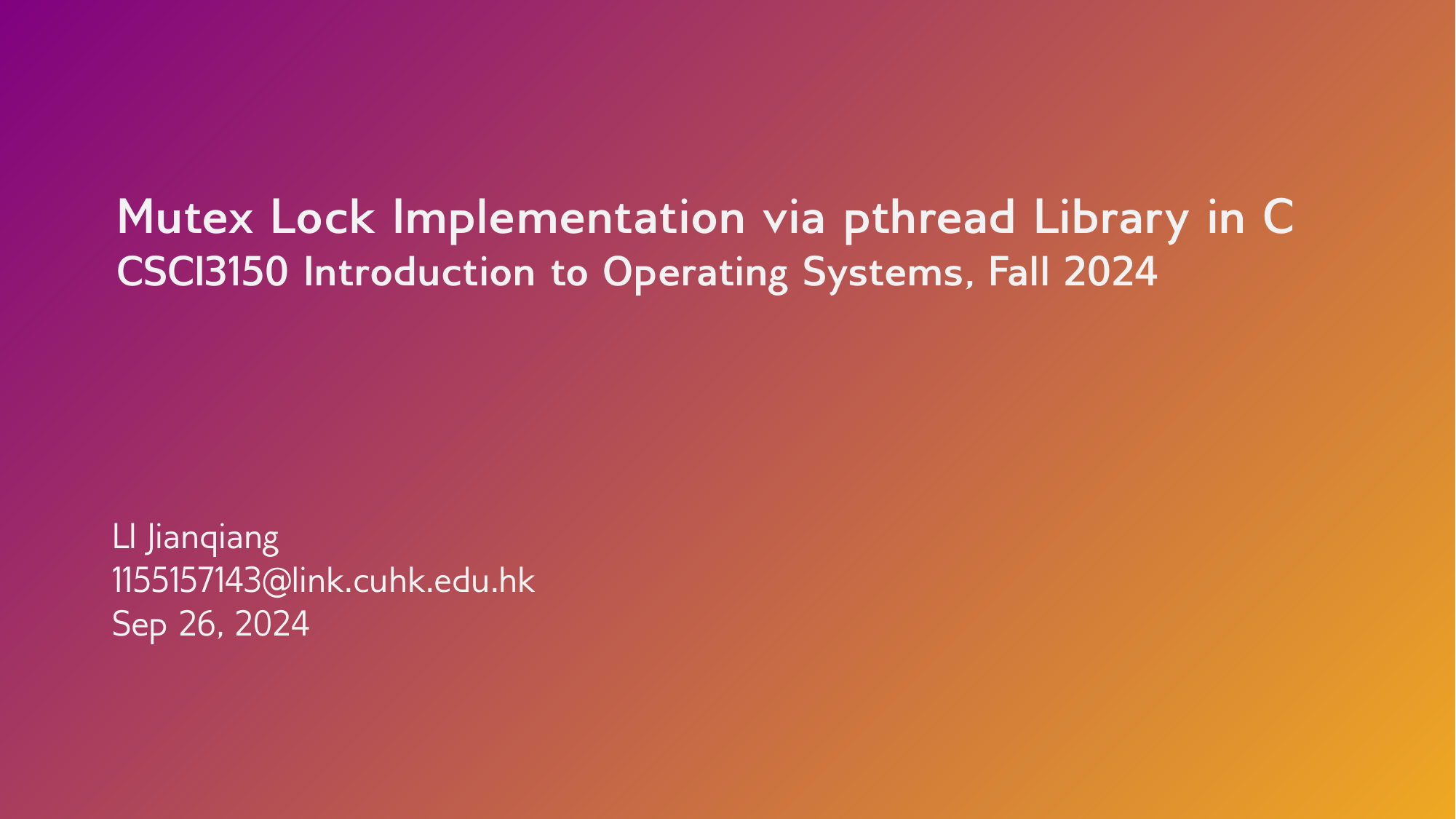

Mutex Lock Implementation via pthread Library in C
CSCI3150 Introduction to Operating Systems, Fall 2024
LI Jianqiang
1155157143@link.cuhk.edu.hk
Sep 26, 2024